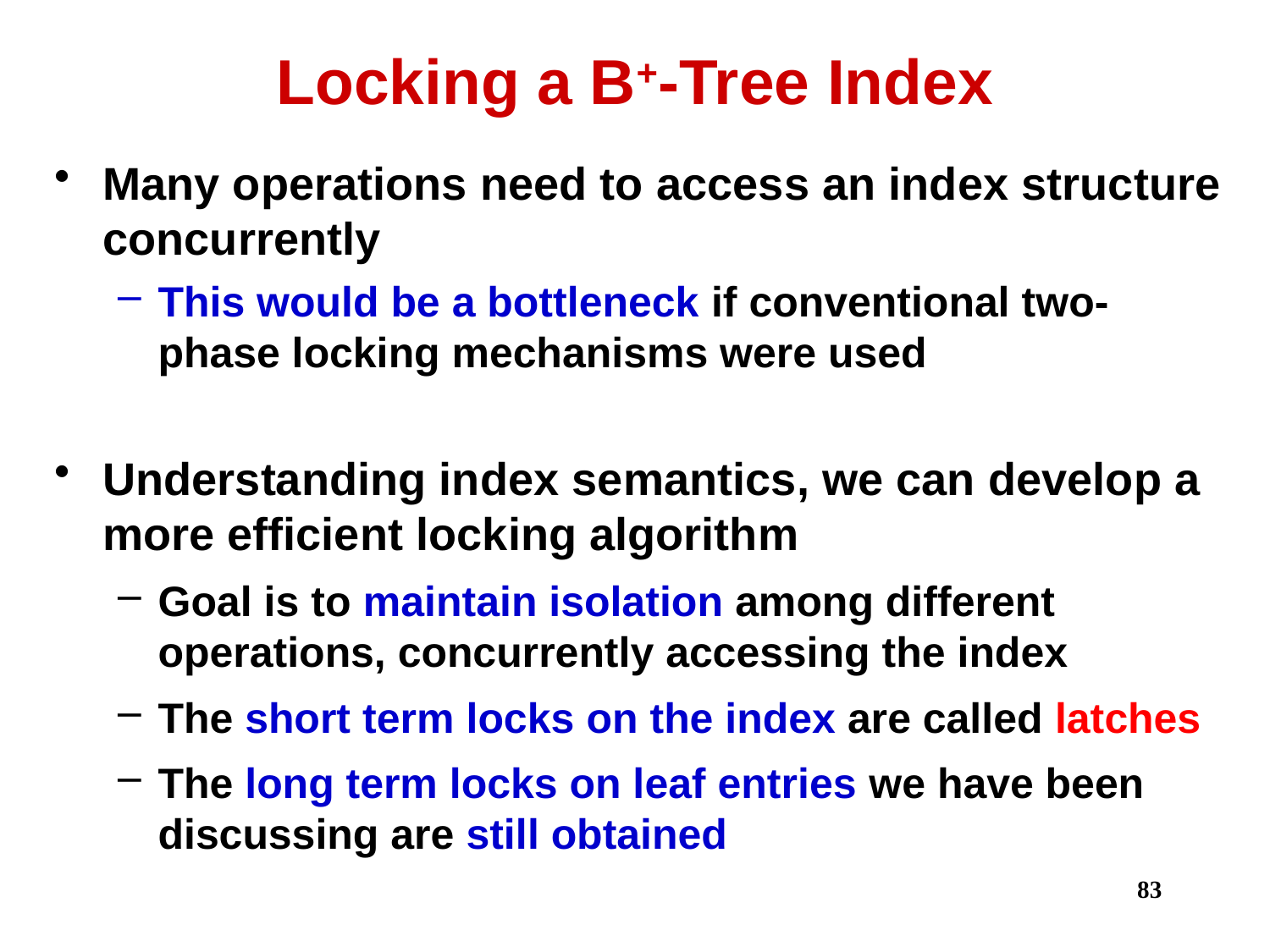

# Locking a B+-Tree Index
Many operations need to access an index structure concurrently
This would be a bottleneck if conventional two-phase locking mechanisms were used

Understanding index semantics, we can develop a more efficient locking algorithm
Goal is to maintain isolation among different operations, concurrently accessing the index
The short term locks on the index are called latches
The long term locks on leaf entries we have been discussing are still obtained
83